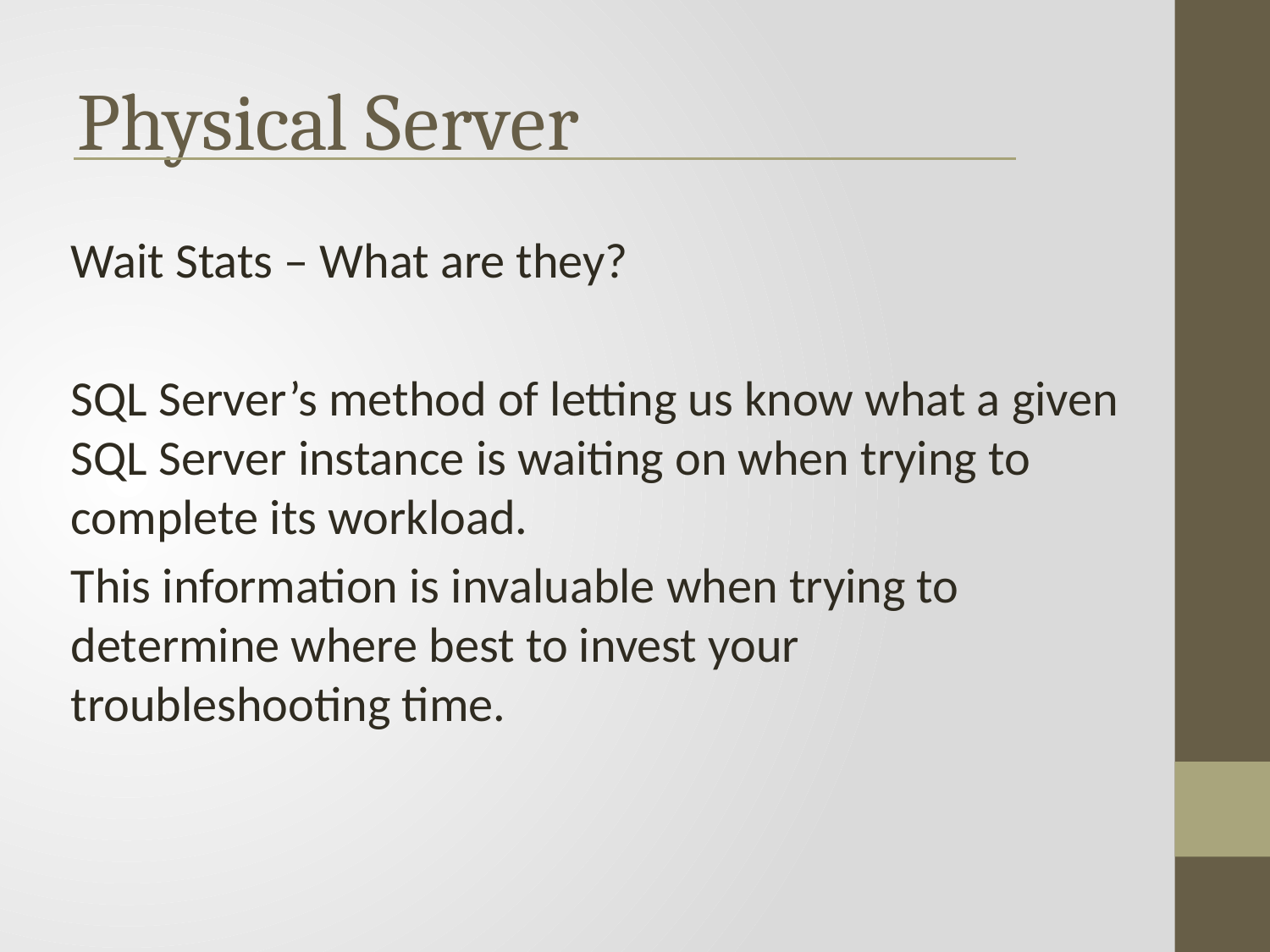

Physical Server
Wait Stats – What are they?

SQL Server’s method of letting us know what a given SQL Server instance is waiting on when trying to complete its workload.
This information is invaluable when trying to determine where best to invest your troubleshooting time.